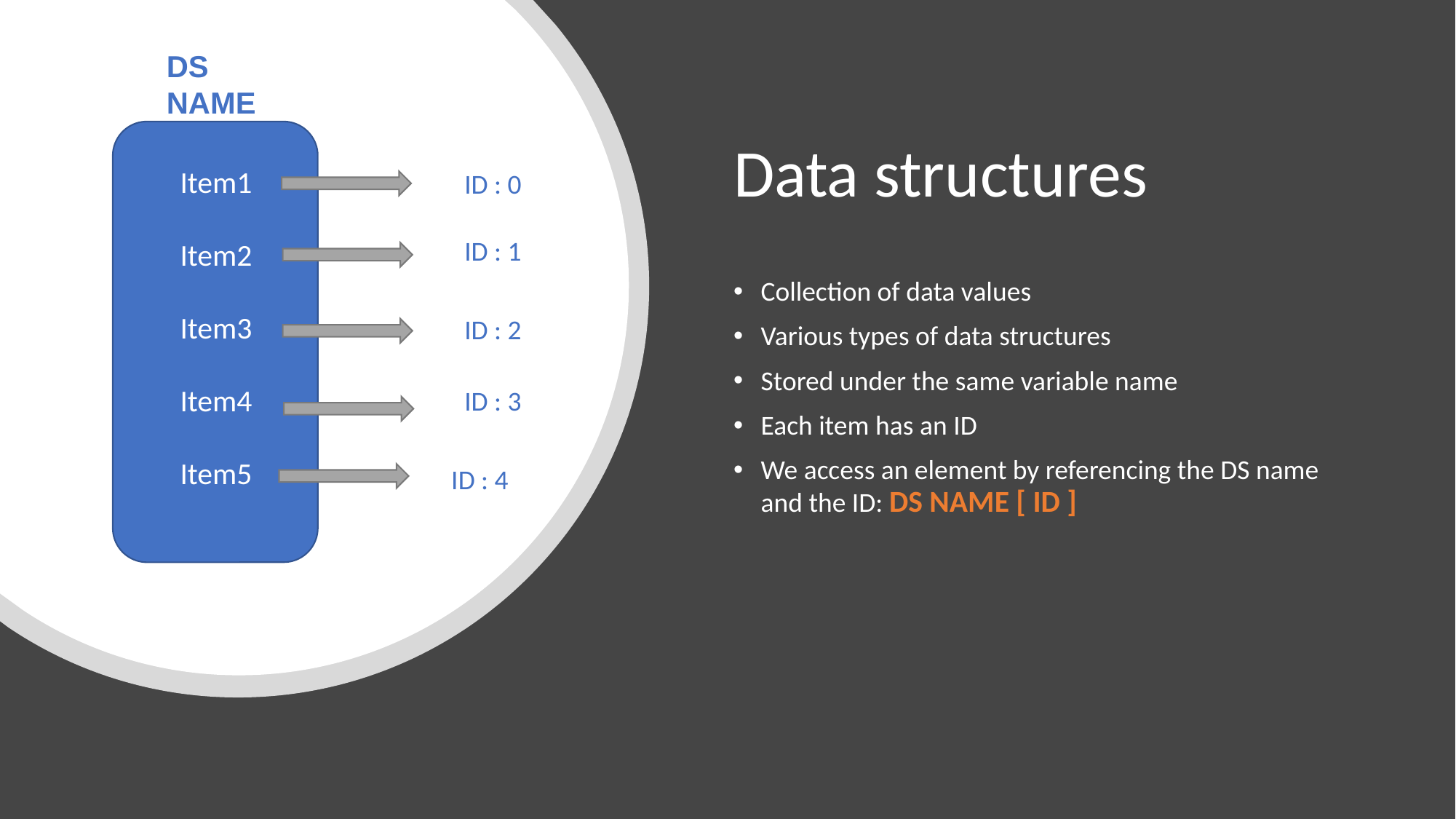

DS NAME
# Data structures

Item1

Item2

Item3

Item4

Item5
ID : 0

ID : 1

Collection of data values
Various types of data structures
Stored under the same variable name
Each item has an ID
We access an element by referencing the DS name and the ID: DS NAME [ ID ]

ID : 2

ID : 3

ID : 4